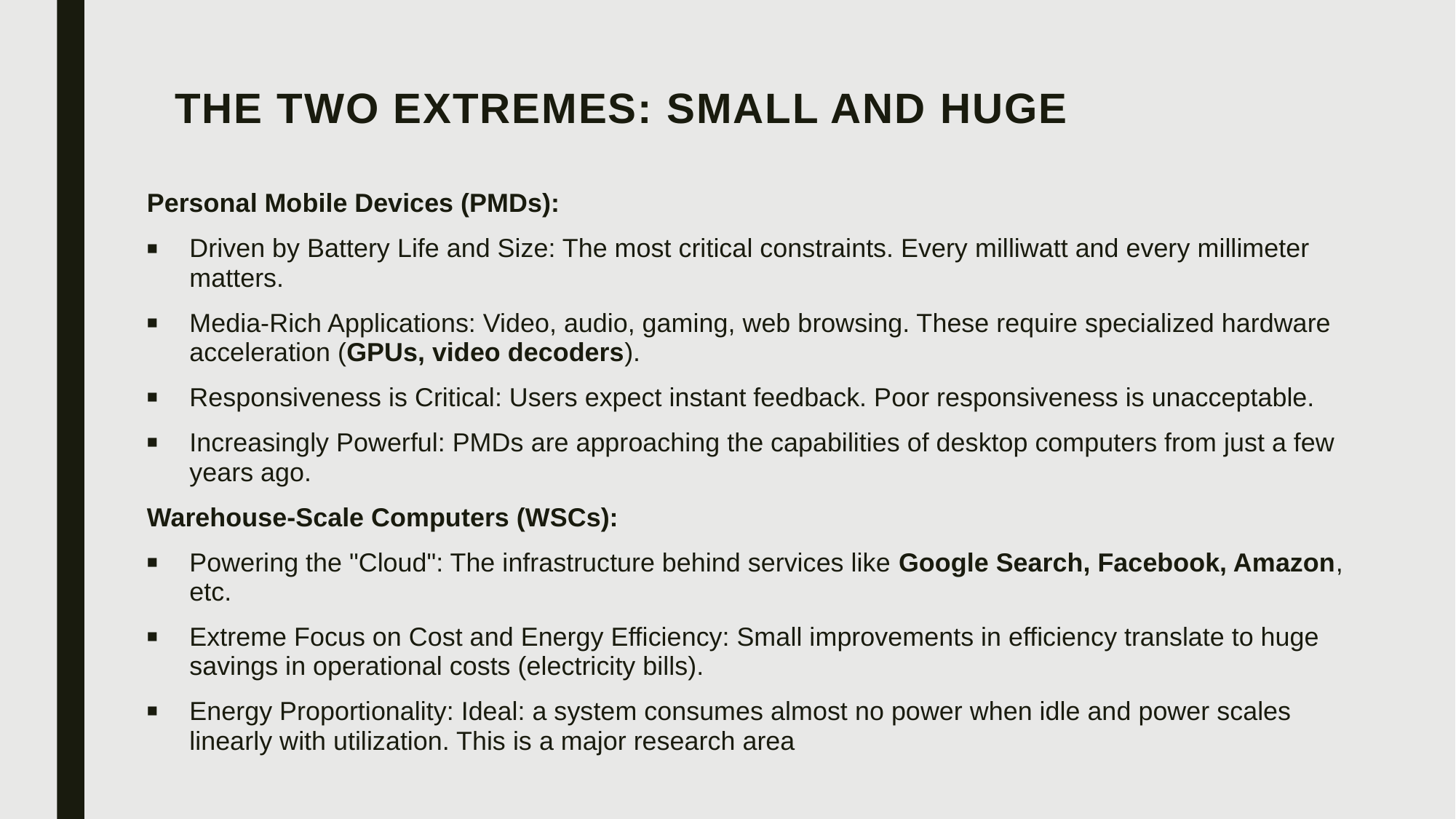

# The Two Extremes: Small and Huge
Personal Mobile Devices (PMDs):
Driven by Battery Life and Size: The most critical constraints. Every milliwatt and every millimeter matters.
Media-Rich Applications: Video, audio, gaming, web browsing. These require specialized hardware acceleration (GPUs, video decoders).
Responsiveness is Critical: Users expect instant feedback. Poor responsiveness is unacceptable.
Increasingly Powerful: PMDs are approaching the capabilities of desktop computers from just a few years ago.
Warehouse-Scale Computers (WSCs):
Powering the "Cloud": The infrastructure behind services like Google Search, Facebook, Amazon, etc.
Extreme Focus on Cost and Energy Efficiency: Small improvements in efficiency translate to huge savings in operational costs (electricity bills).
Energy Proportionality: Ideal: a system consumes almost no power when idle and power scales linearly with utilization. This is a major research area